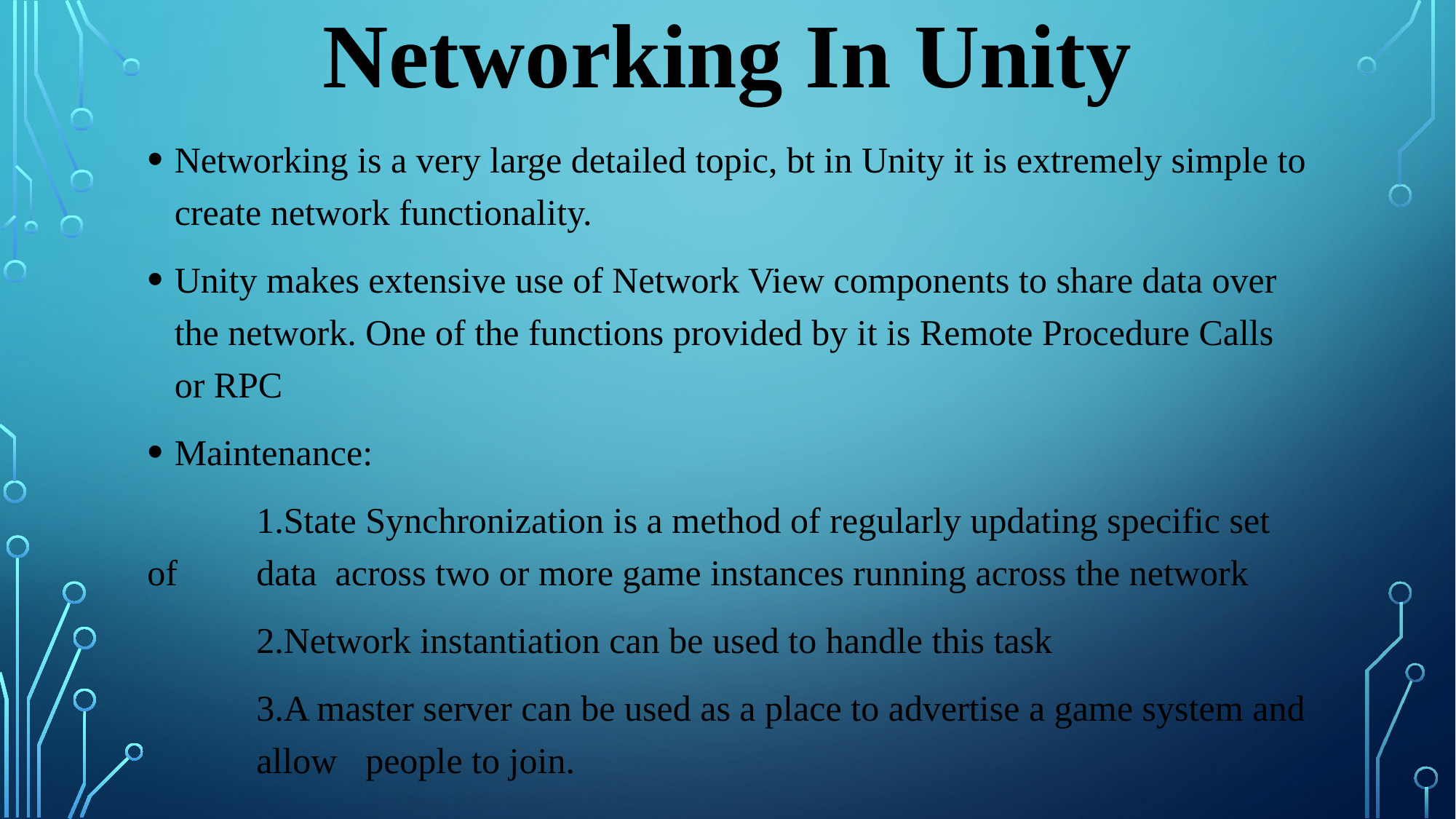

# Networking In Unity
Networking is a very large detailed topic, bt in Unity it is extremely simple to create network functionality.
Unity makes extensive use of Network View components to share data over the network. One of the functions provided by it is Remote Procedure Calls or RPC
Maintenance:
	1.State Synchronization is a method of regularly updating specific set of  	data  across two or more game instances running across the network
    	2.Network instantiation can be used to handle this task
	3.A master server can be used as a place to advertise a game system and 	allow 	people to join.